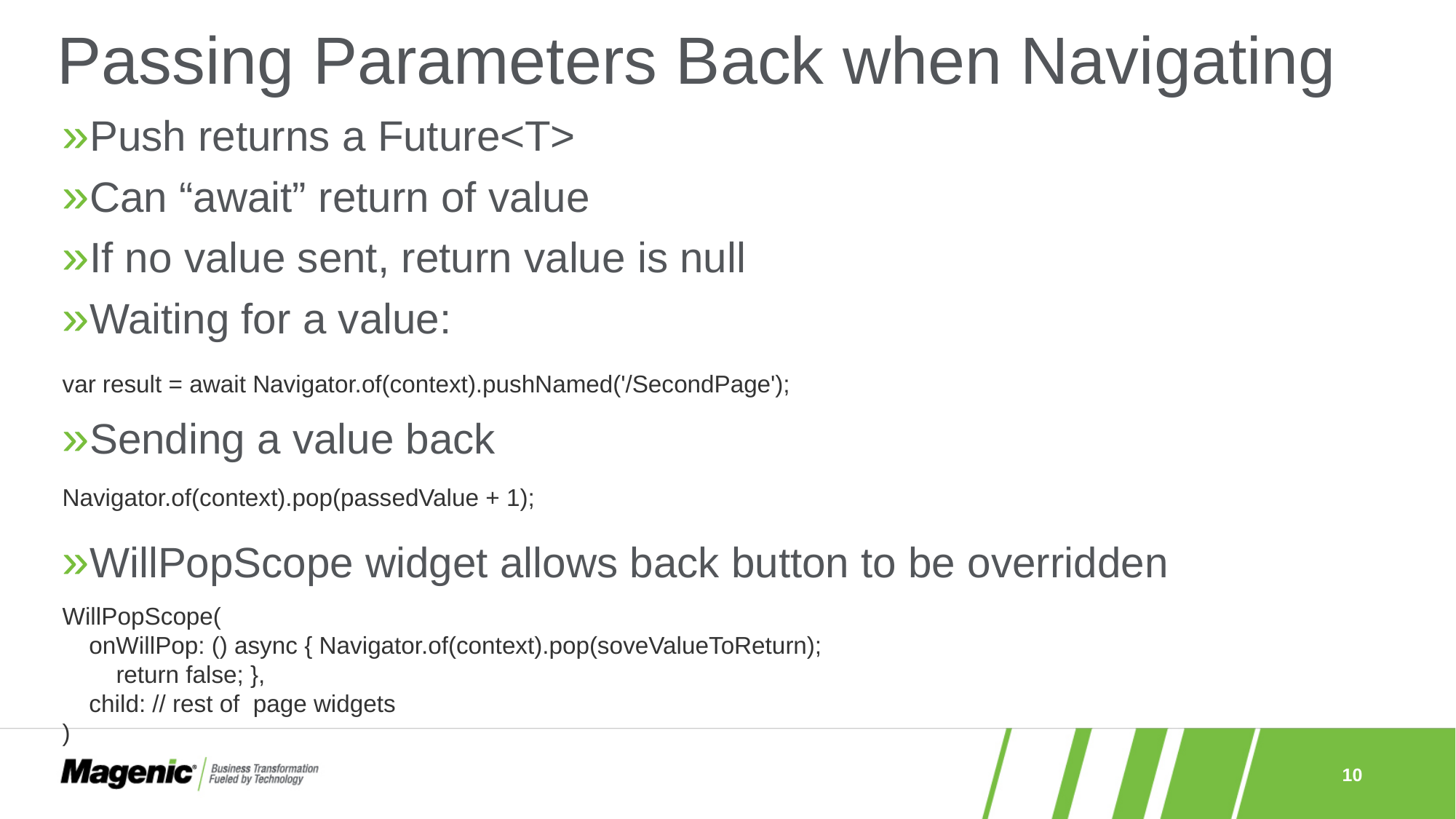

# Passing Parameters Back when Navigating
Push returns a Future<T>
Can “await” return of value
If no value sent, return value is null
Waiting for a value:
var result = await Navigator.of(context).pushNamed('/SecondPage');
Sending a value back
Navigator.of(context).pop(passedValue + 1);
WillPopScope widget allows back button to be overridden
WillPopScope(
    onWillPop: () async { Navigator.of(context).pop(soveValueToReturn);
        return false; },
    child: // rest of  page widgets
)